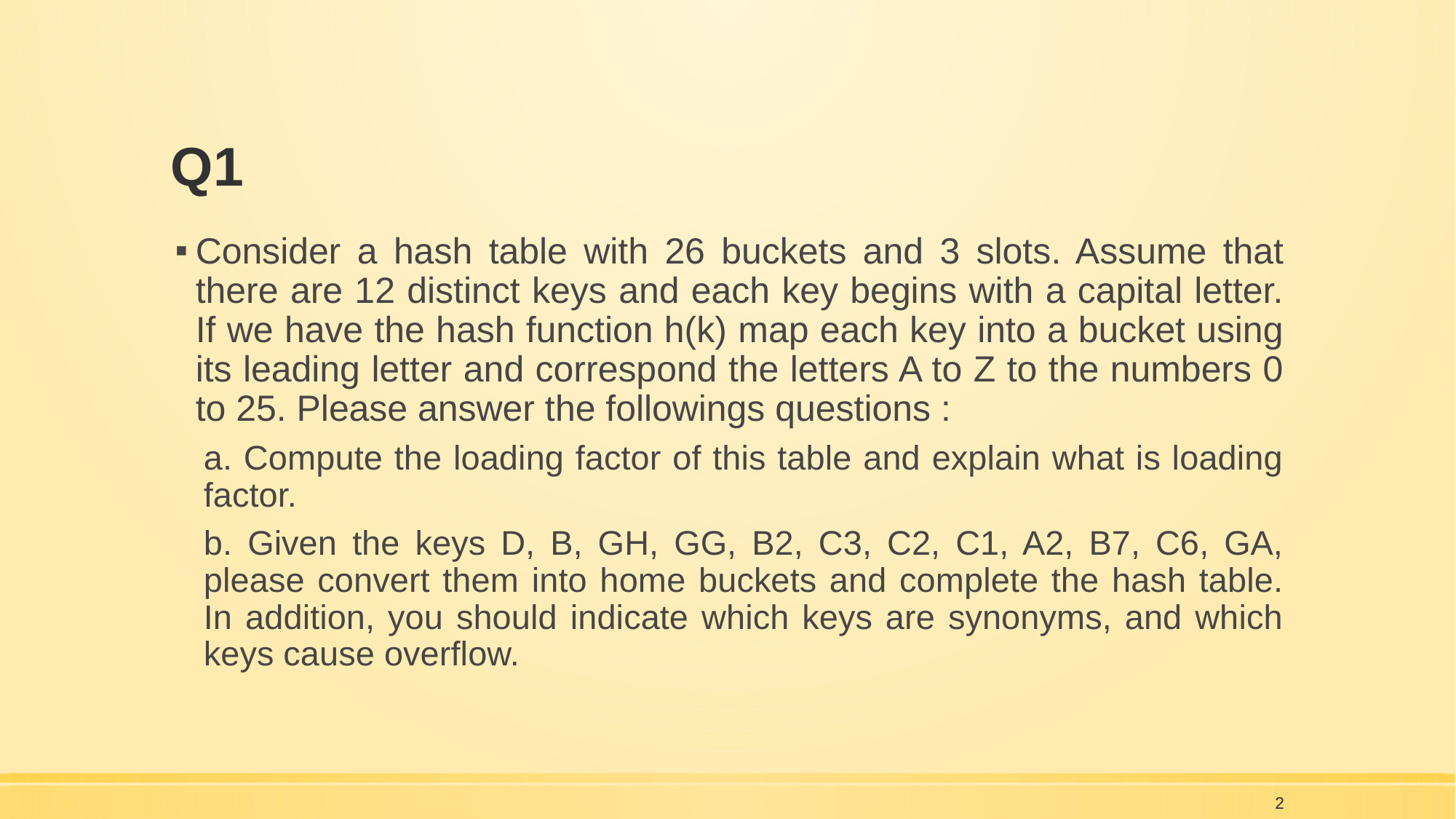

# Q1
Consider a hash table with 26 buckets and 3 slots. Assume that there are 12 distinct keys and each key begins with a capital letter. If we have the hash function h(k) map each key into a bucket using its leading letter and correspond the letters A to Z to the numbers 0 to 25. Please answer the followings questions :
a. Compute the loading factor of this table and explain what is loading factor.
b. Given the keys D, B, GH, GG, B2, C3, C2, C1, A2, B7, C6, GA, please convert them into home buckets and complete the hash table. In addition, you should indicate which keys are synonyms, and which keys cause overflow.

2